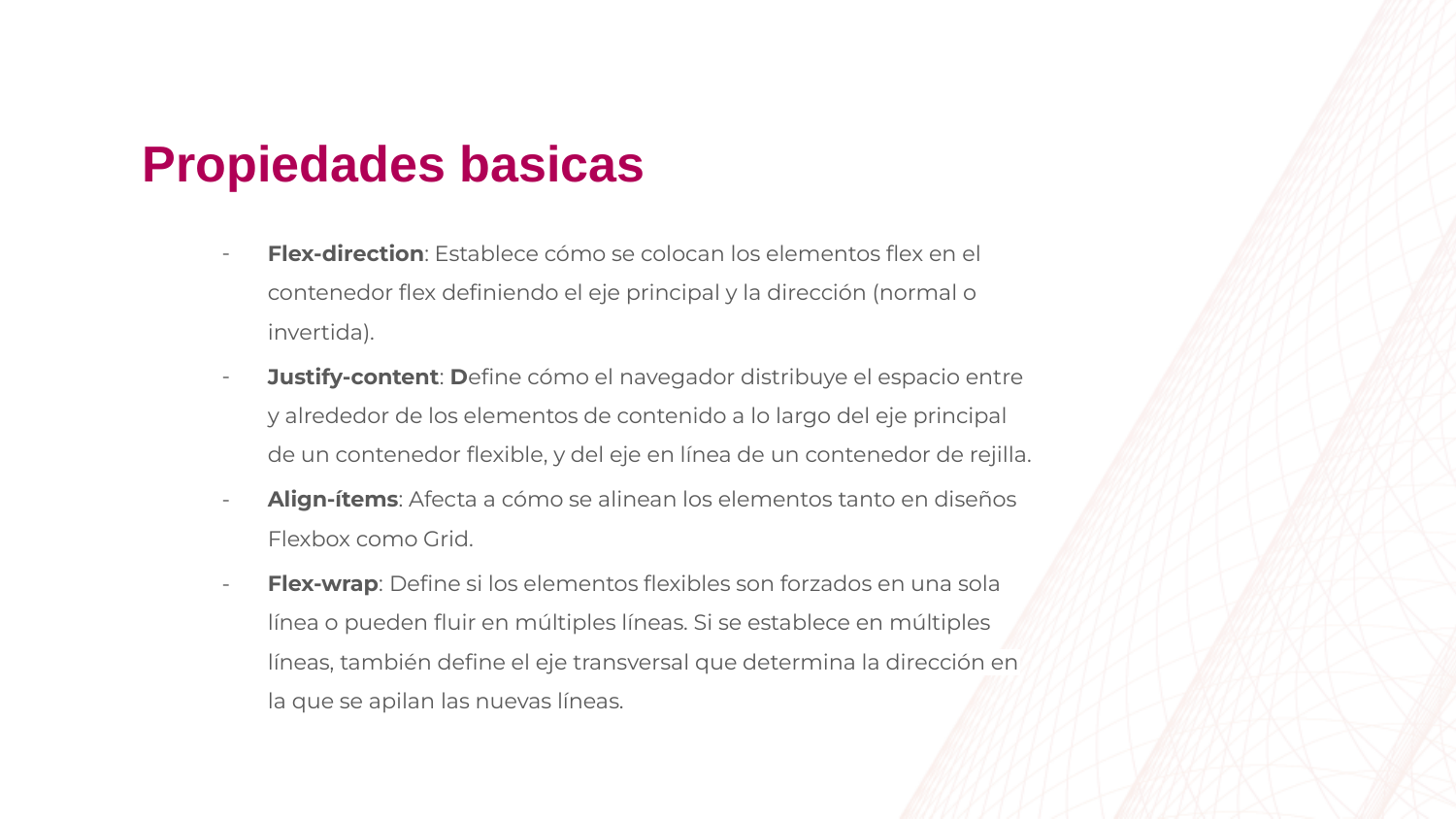

Propiedades basicas
Flex-direction: Establece cómo se colocan los elementos flex en el contenedor flex definiendo el eje principal y la dirección (normal o invertida).
Justify-content: Define cómo el navegador distribuye el espacio entre y alrededor de los elementos de contenido a lo largo del eje principal de un contenedor flexible, y del eje en línea de un contenedor de rejilla.
Align-ítems: Afecta a cómo se alinean los elementos tanto en diseños Flexbox como Grid.
Flex-wrap: Define si los elementos flexibles son forzados en una sola línea o pueden fluir en múltiples líneas. Si se establece en múltiples líneas, también define el eje transversal que determina la dirección en la que se apilan las nuevas líneas.